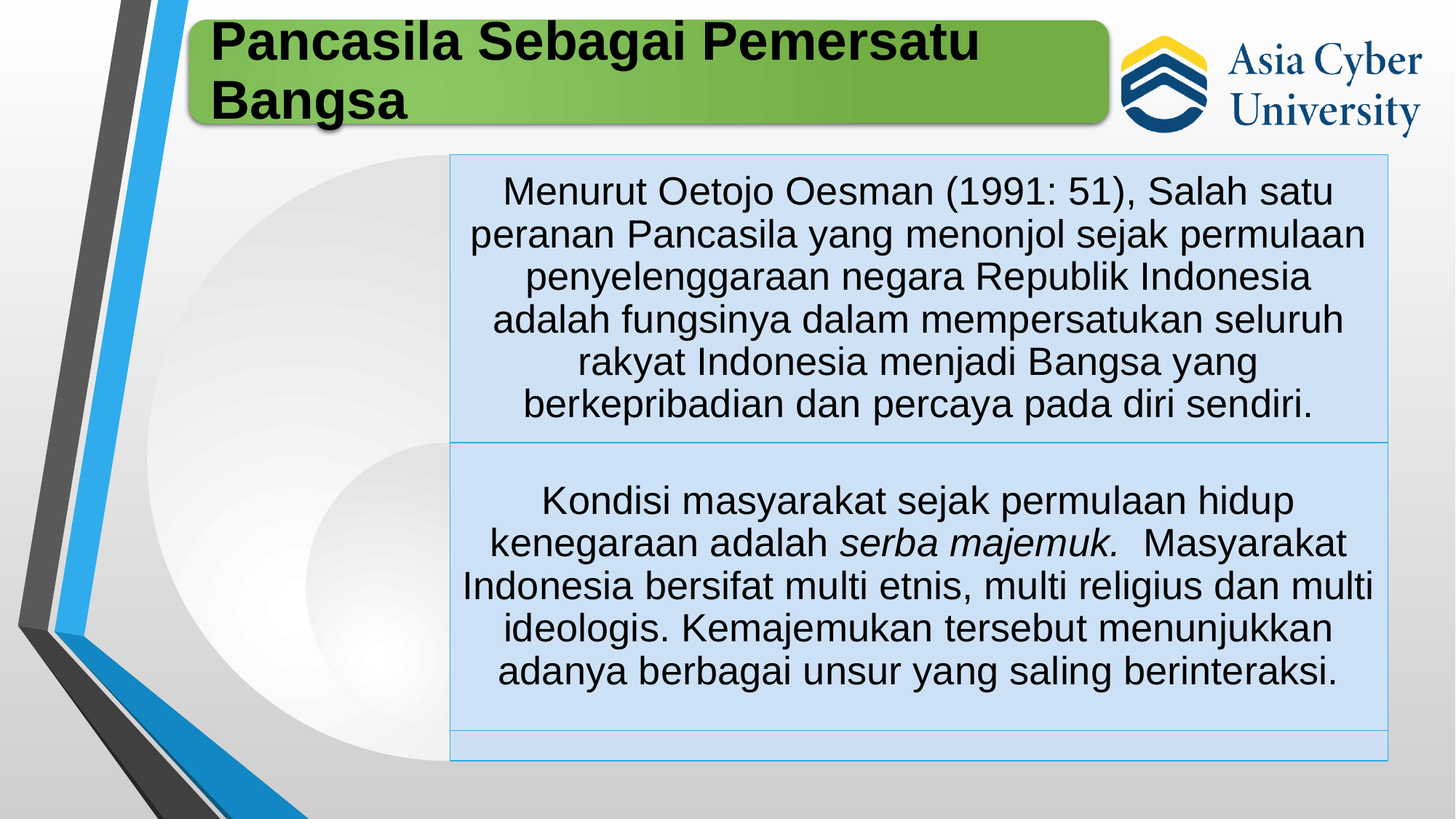

Pancasila Sebagai Pemersatu Bangsa
Menurut Oetojo Oesman (1991: 51), Salah satu peranan Pancasila yang menonjol sejak permulaan penyelenggaraan negara Republik Indonesia adalah fungsinya dalam mempersatukan seluruh rakyat Indonesia menjadi Bangsa yang berkepribadian dan percaya pada diri sendiri.
Kondisi masyarakat sejak permulaan hidup kenegaraan adalah serba majemuk.  Masyarakat Indonesia bersifat multi etnis, multi religius dan multi ideologis. Kemajemukan tersebut menunjukkan adanya berbagai unsur yang saling berinteraksi.